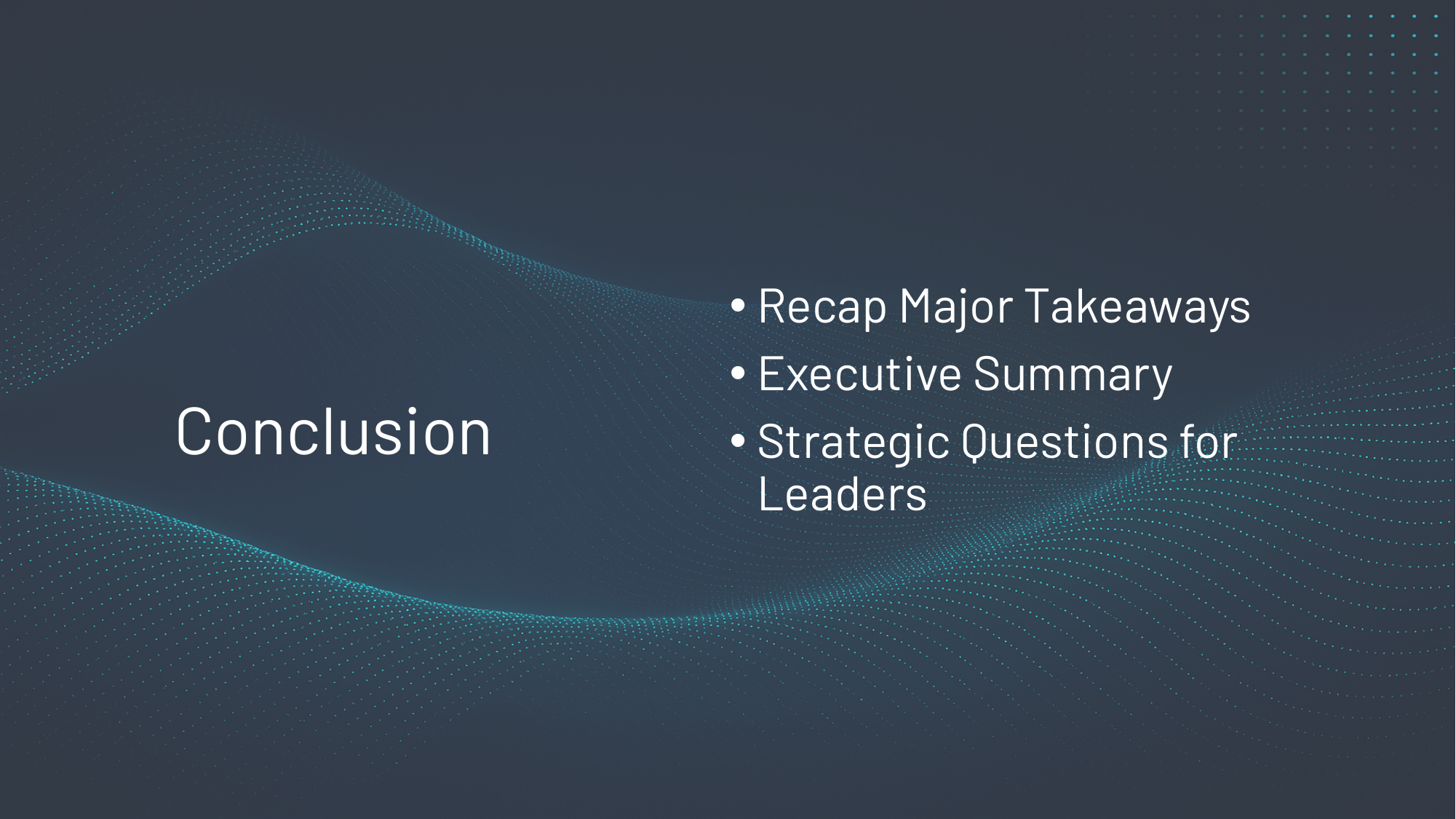

Conclusion
Recap Major Takeaways
Executive Summary
Strategic Questions for Leaders